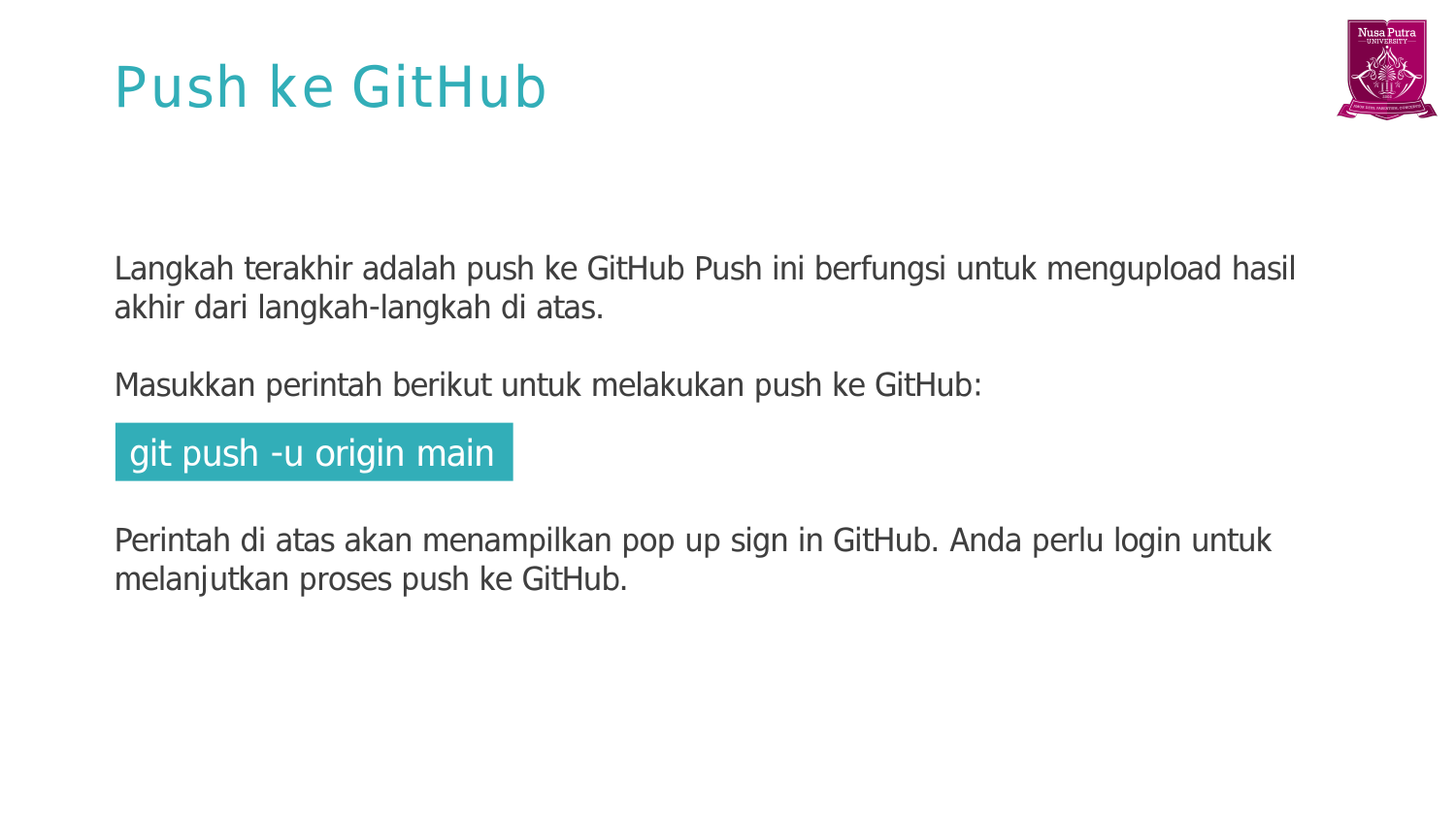

# Push ke GitHub
Langkah terakhir adalah push ke GitHub Push ini berfungsi untuk mengupload hasil akhir dari langkah-langkah di atas.

Masukkan perintah berikut untuk melakukan push ke GitHub:

Perintah di atas akan menampilkan pop up sign in GitHub. Anda perlu login untuk melanjutkan proses push ke GitHub.

git push -u origin main